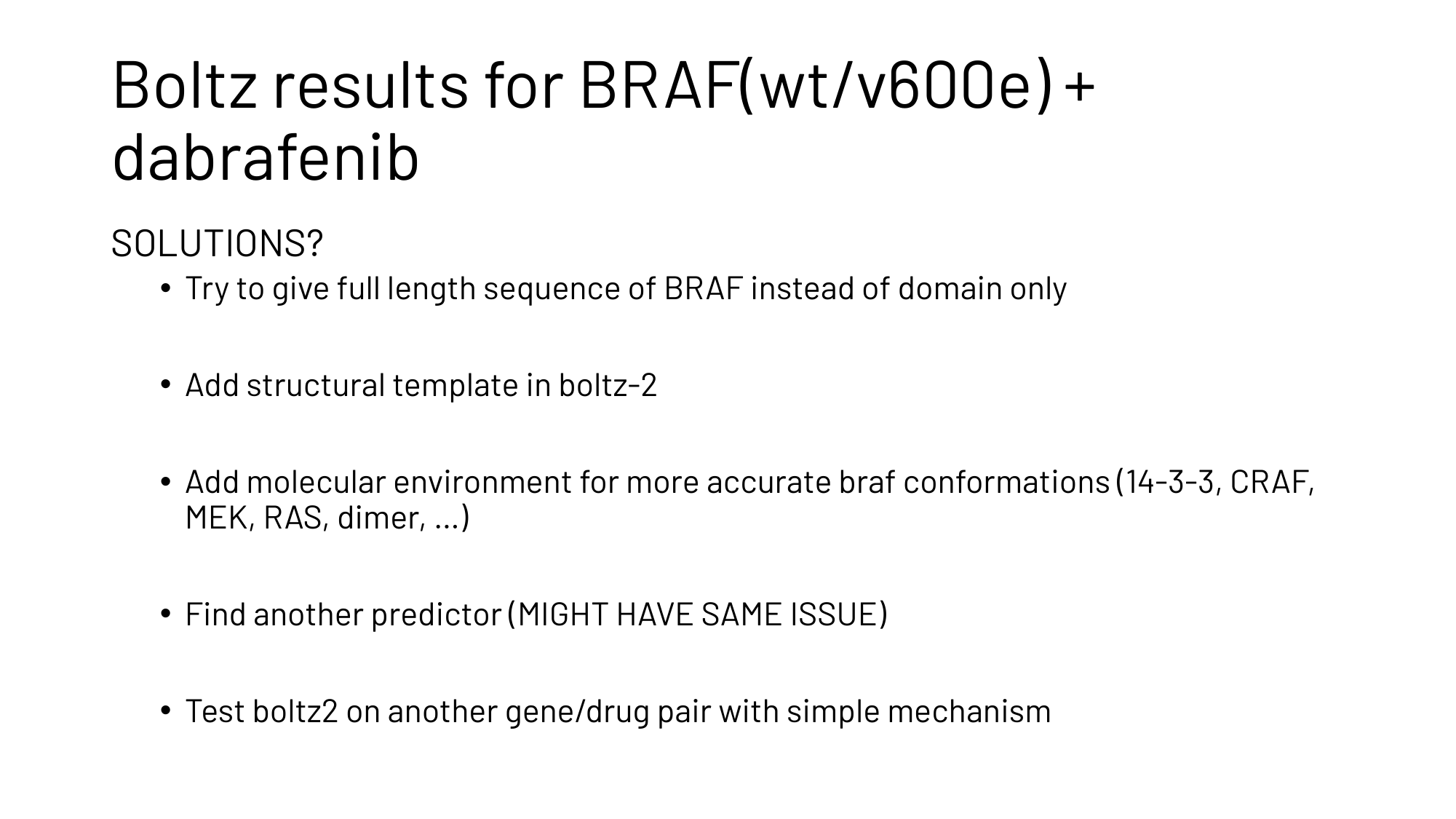

# Boltz results for BRAF(wt/v600e) + dabrafenib
SOLUTIONS?
Try to give full length sequence of BRAF instead of domain only

Add structural template in boltz-2

Add molecular environment for more accurate braf conformations (14-3-3, CRAF, MEK, RAS, dimer, …)

Find another predictor (MIGHT HAVE SAME ISSUE)

Test boltz2 on another gene/drug pair with simple mechanism